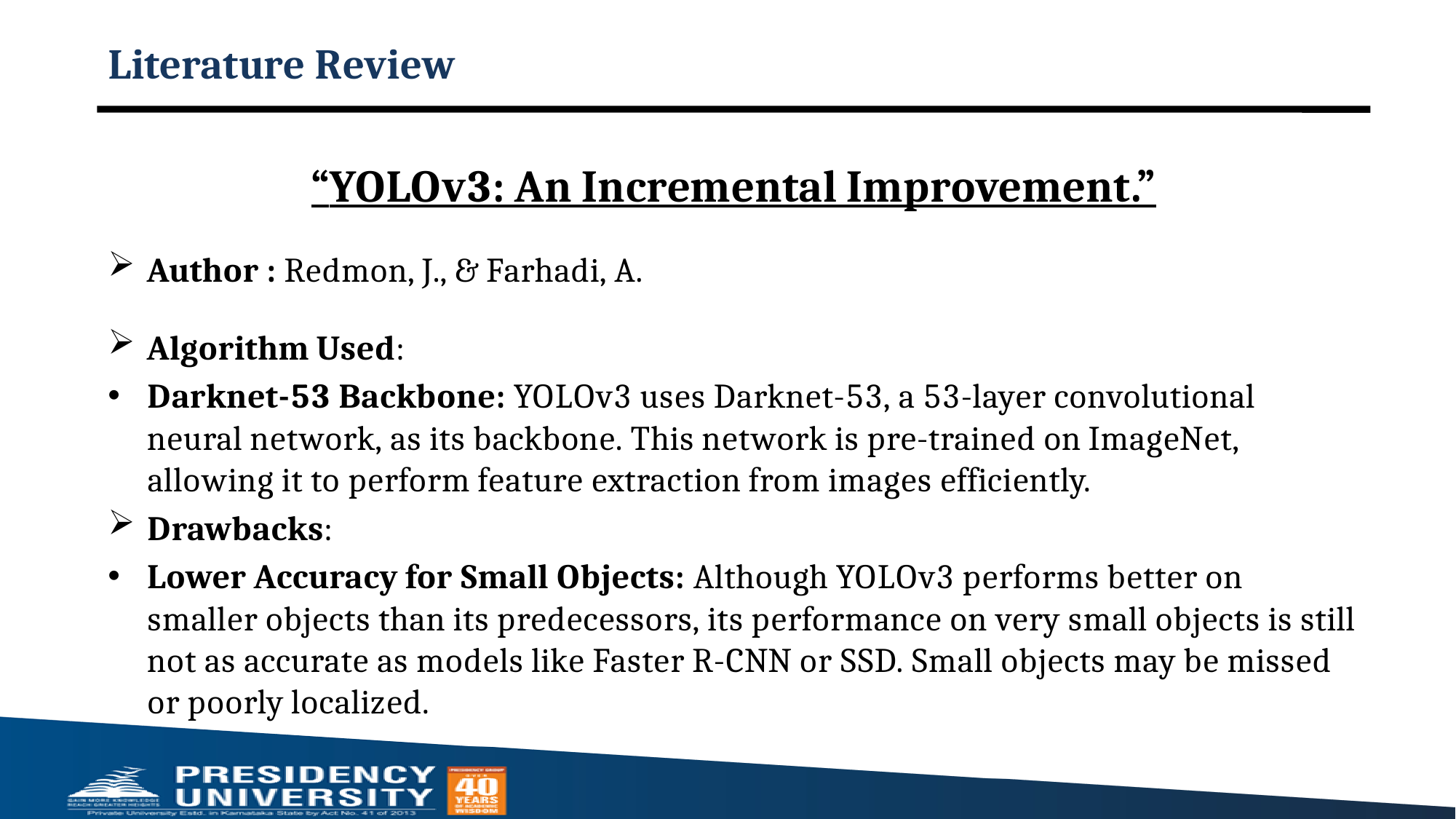

# Literature Review
“YOLOv3: An Incremental Improvement.”
Author : Redmon, J., & Farhadi, A.
Algorithm Used:
Darknet-53 Backbone: YOLOv3 uses Darknet-53, a 53-layer convolutional neural network, as its backbone. This network is pre-trained on ImageNet, allowing it to perform feature extraction from images efficiently.
Drawbacks:
Lower Accuracy for Small Objects: Although YOLOv3 performs better on smaller objects than its predecessors, its performance on very small objects is still not as accurate as models like Faster R-CNN or SSD. Small objects may be missed or poorly localized.